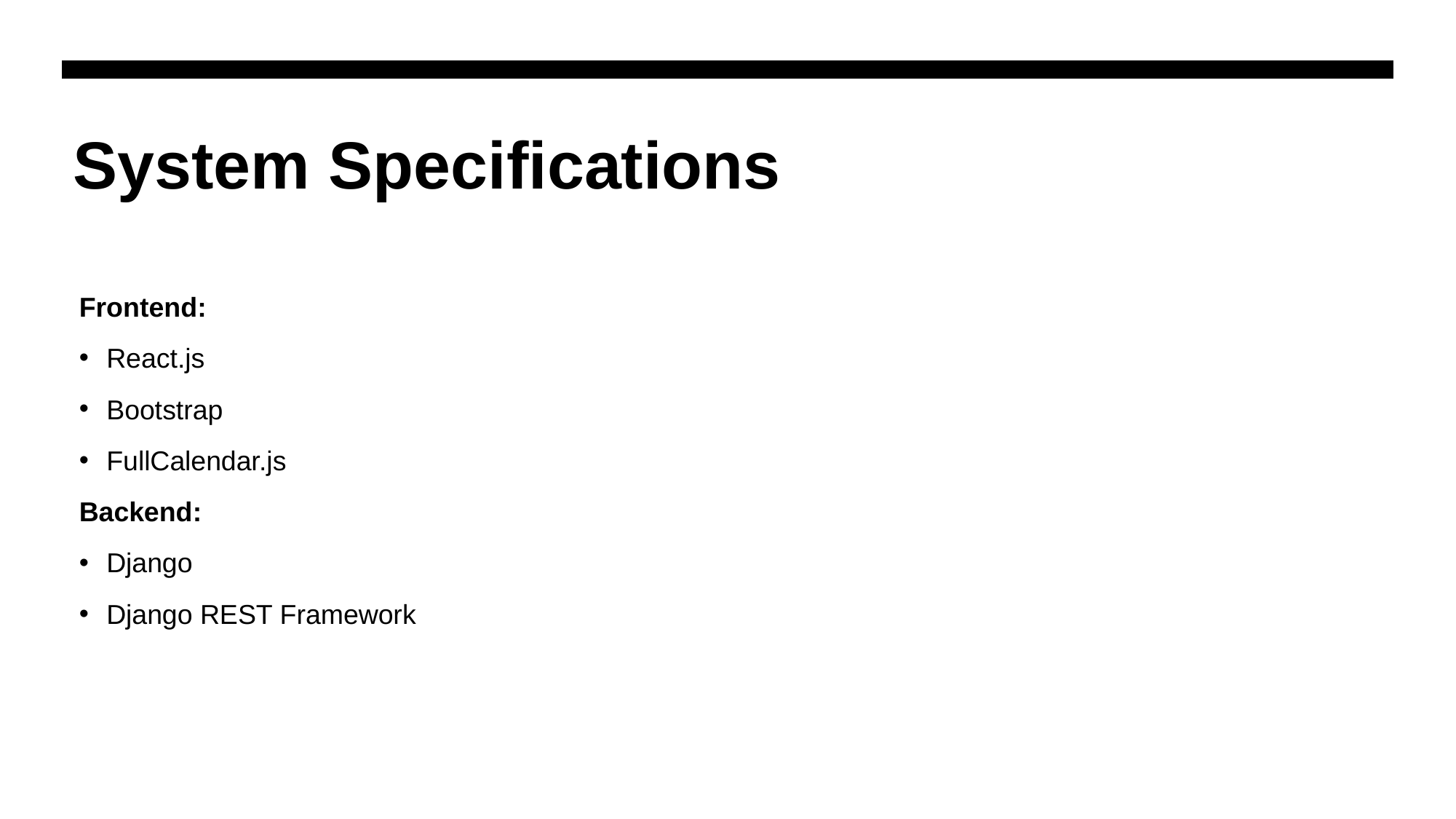

# System Specifications
Frontend:
React.js
Bootstrap
FullCalendar.js
Backend:
Django
Django REST Framework